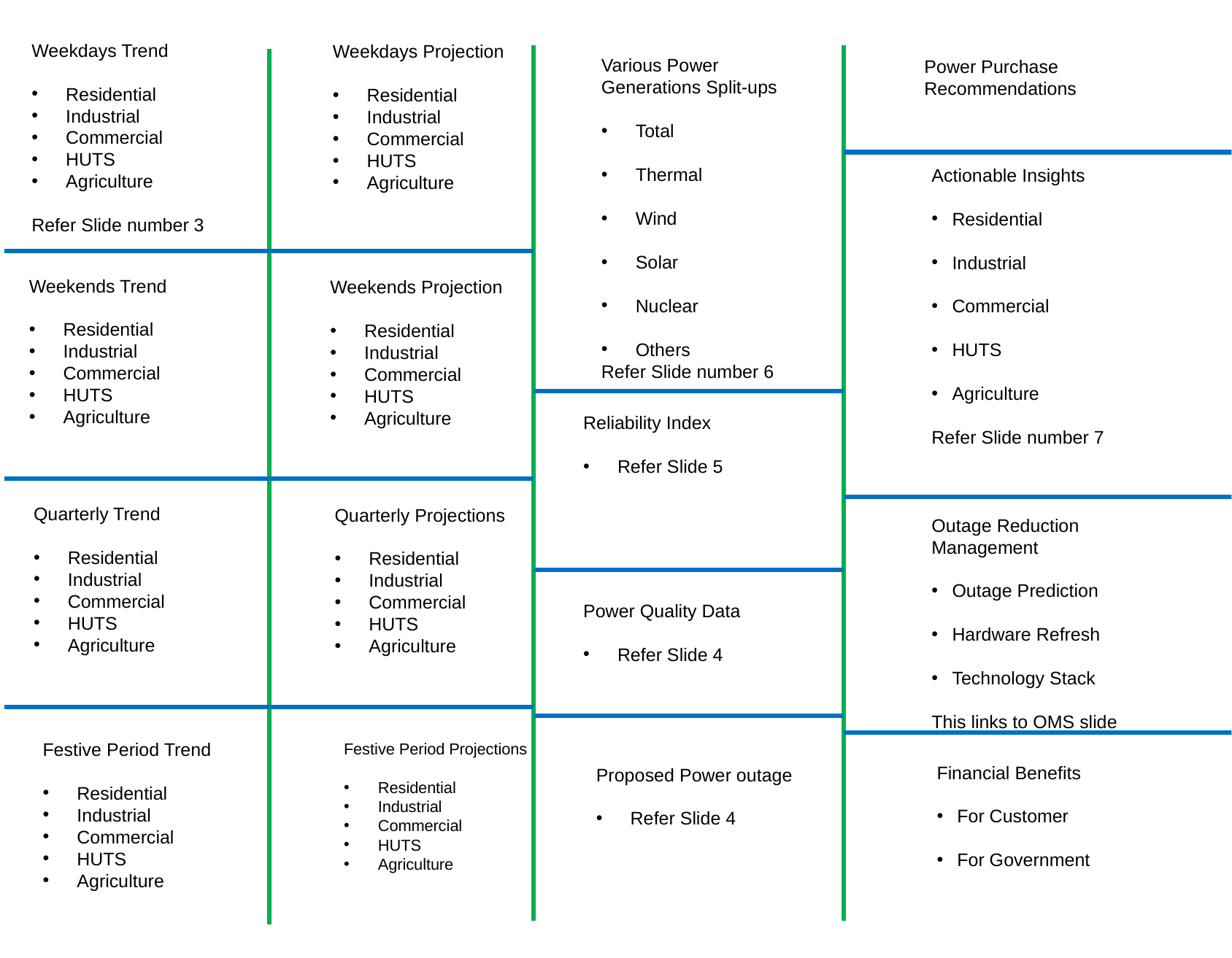

Weekdays Trend

Residential
Industrial
Commercial
HUTS
Agriculture

Refer Slide number 3
Weekends Trend

Residential
Industrial
Commercial
HUTS
Agriculture

Quarterly Trend

Residential
Industrial
Commercial
HUTS
Agriculture

Festive Period Trend

Residential
Industrial
Commercial
HUTS
Agriculture

Weekdays Projection

Residential
Industrial
Commercial
HUTS
Agriculture

Weekends Projection

Residential
Industrial
Commercial
HUTS
Agriculture

Quarterly Projections

Residential
Industrial
Commercial
HUTS
Agriculture

Festive Period Projections

Residential
Industrial
Commercial
HUTS
Agriculture

Various Power Generations Split-ups

Total

Thermal

Wind

Solar

Nuclear

Others
Refer Slide number 6
Power Purchase Recommendations

Actionable Insights

Residential

Industrial

Commercial

HUTS

Agriculture

Refer Slide number 7

Reliability Index

Refer Slide 5

Outage Reduction Management

Outage Prediction

Hardware Refresh

Technology Stack

This links to OMS slide

Power Quality Data

Refer Slide 4

Financial Benefits

For Customer

For Government

Proposed Power outage

Refer Slide 4